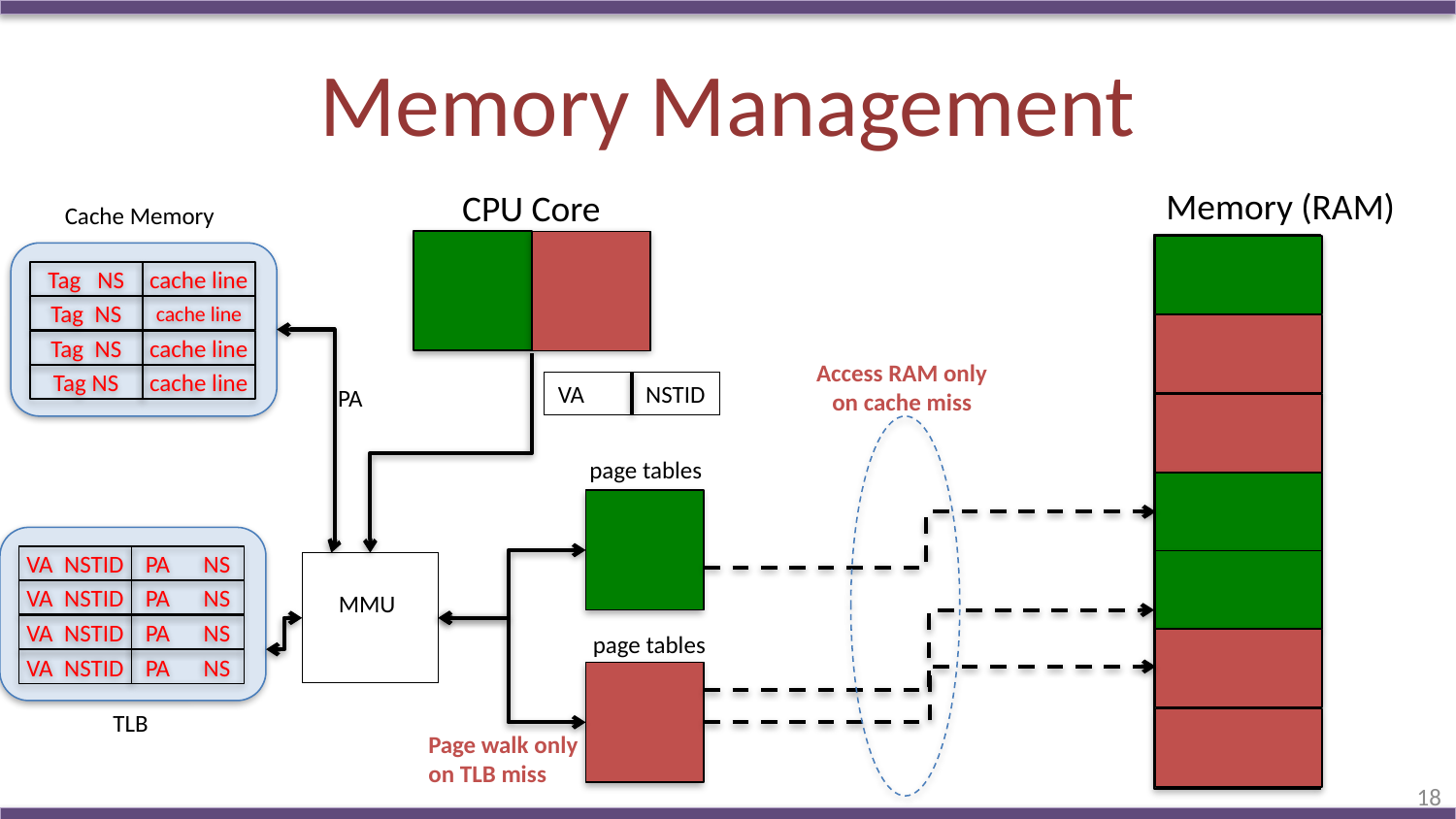

# Memory Management
Memory (RAM)
CPU Core
Cache Memory

Tag   NS
cache line
Tag  NS
cache line

Tag  NS
cache line
Access RAM only
on cache miss
Tag NS
cache line
VA           NSTID
PA

page tables

VA  NSTID
PA      NS

    MMU

VA  NSTID
PA      NS
VA  NSTID
PA      NS
page tables

VA  NSTID
PA      NS

TLB

Page walk only
on TLB miss
18